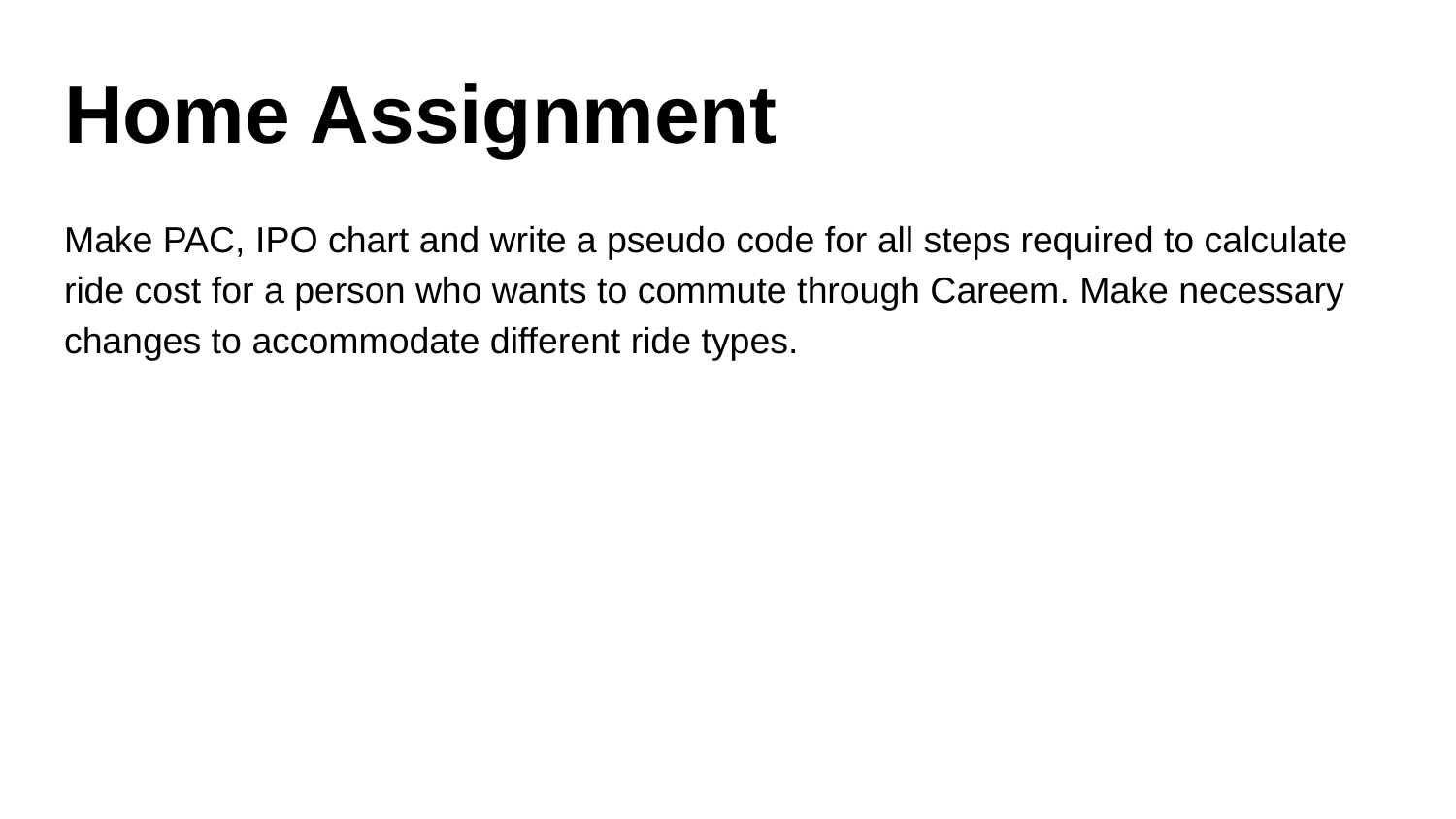

# Home Assignment
Make PAC, IPO chart and write a pseudo code for all steps required to calculate ride cost for a person who wants to commute through Careem. Make necessary changes to accommodate different ride types.